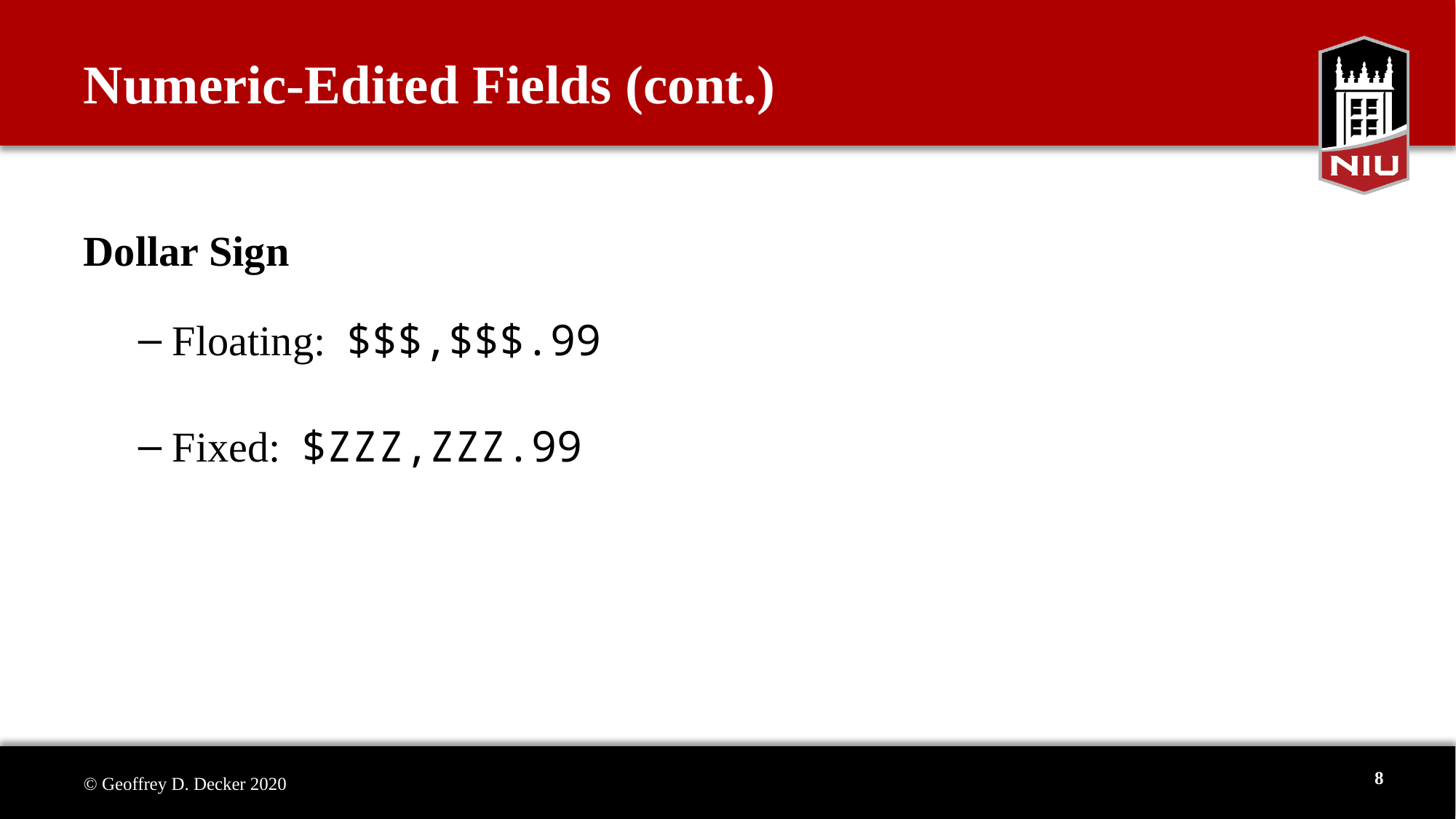

# Numeric-Edited Fields (cont.)
Dollar Sign

Floating:  $$$,$$$.99

Fixed:  $ZZZ,ZZZ.99
8
© Geoffrey D. Decker 2020